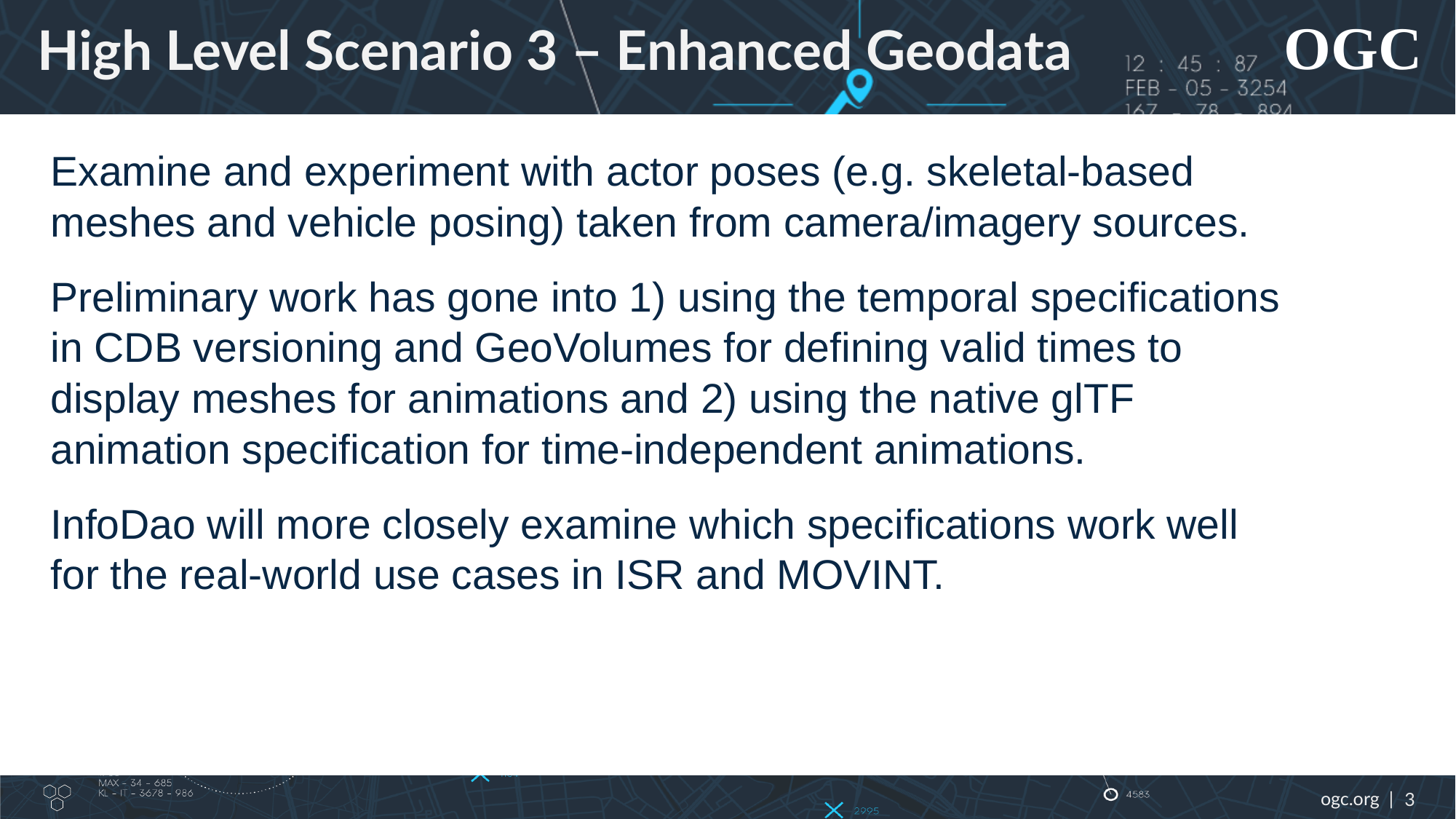

High Level Scenario 3 – Enhanced Geodata
Examine and experiment with actor poses (e.g. skeletal-based meshes and vehicle posing) taken from camera/imagery sources.
Preliminary work has gone into 1) using the temporal specifications in CDB versioning and GeoVolumes for defining valid times to display meshes for animations and 2) using the native glTF animation specification for time-independent animations.
InfoDao will more closely examine which specifications work well for the real-world use cases in ISR and MOVINT.
3